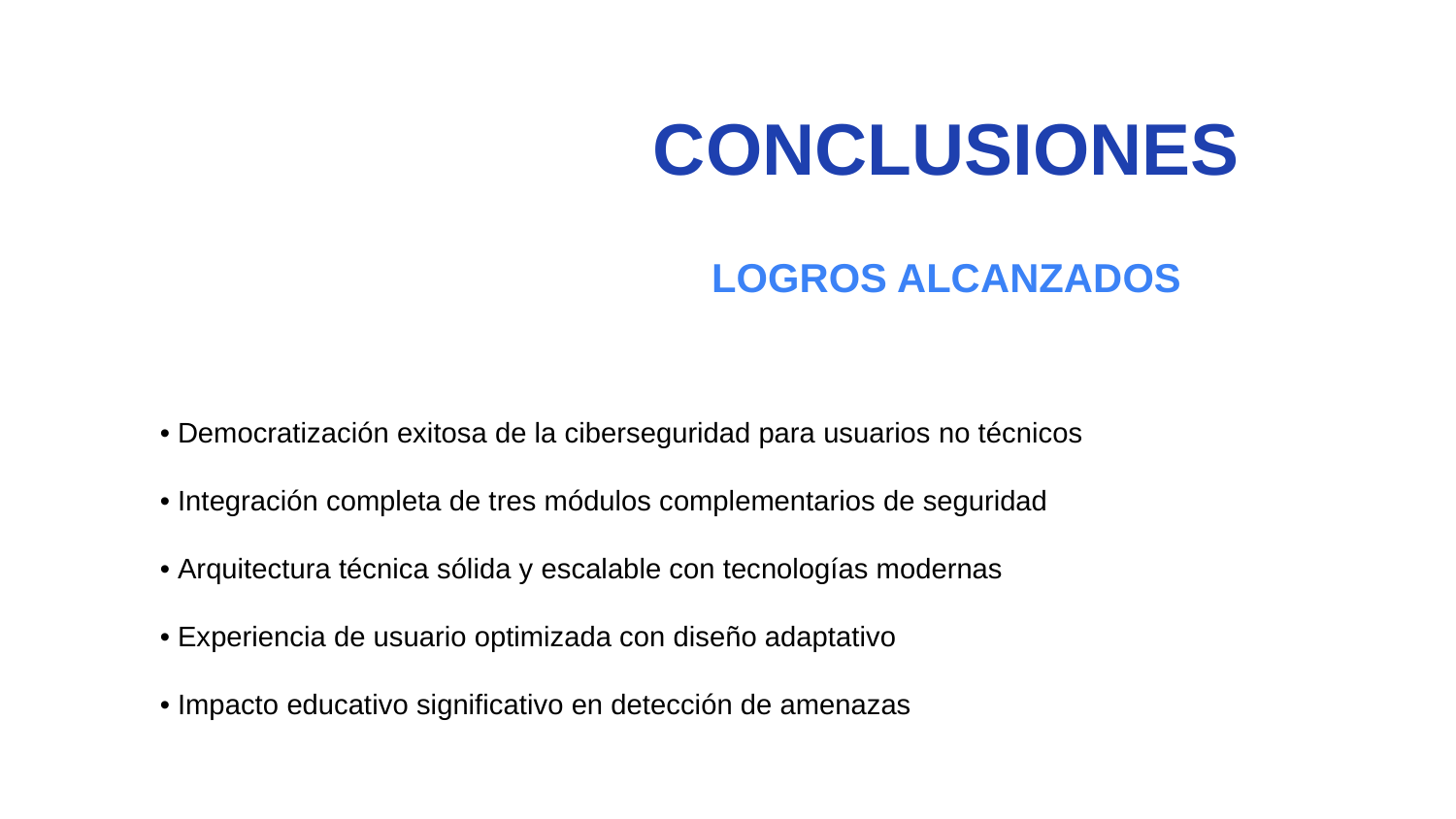

CONCLUSIONES
LOGROS ALCANZADOS
• Democratización exitosa de la ciberseguridad para usuarios no técnicos

• Integración completa de tres módulos complementarios de seguridad

• Arquitectura técnica sólida y escalable con tecnologías modernas

• Experiencia de usuario optimizada con diseño adaptativo

• Impacto educativo significativo en detección de amenazas
PERSPECTIVAS FUTURAS
Expansión a versión empresarial • Integración con APIs de threat intelligence
Implementación como PWA • Certificación en ciberseguridad básica